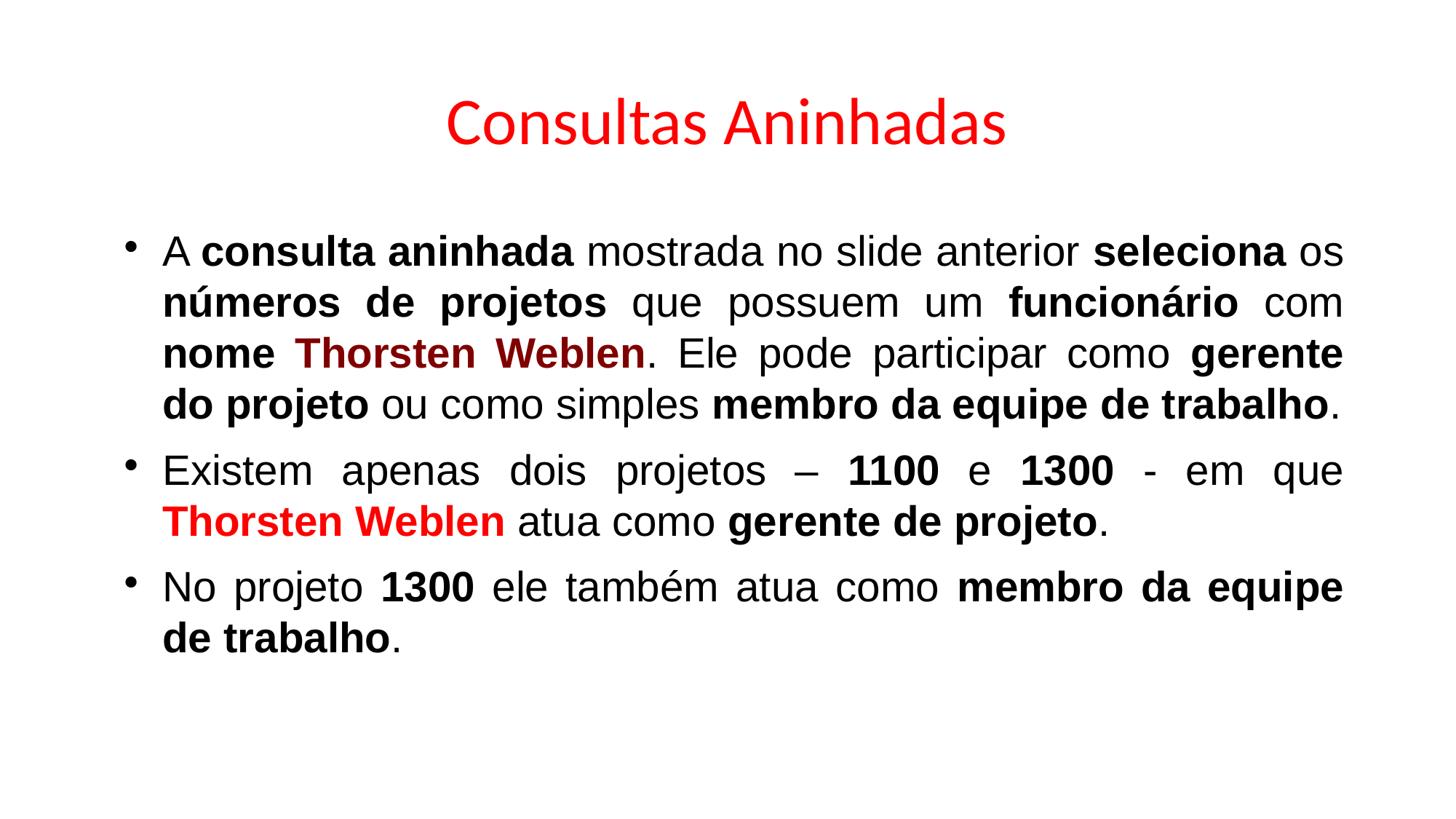

# Consultas Aninhadas
A consulta aninhada mostrada no slide anterior seleciona os números de projetos que possuem um funcionário com nome Thorsten Weblen. Ele pode participar como gerente do projeto ou como simples membro da equipe de trabalho.
Existem apenas dois projetos – 1100 e 1300 - em que Thorsten Weblen atua como gerente de projeto.
No projeto 1300 ele também atua como membro da equipe de trabalho.